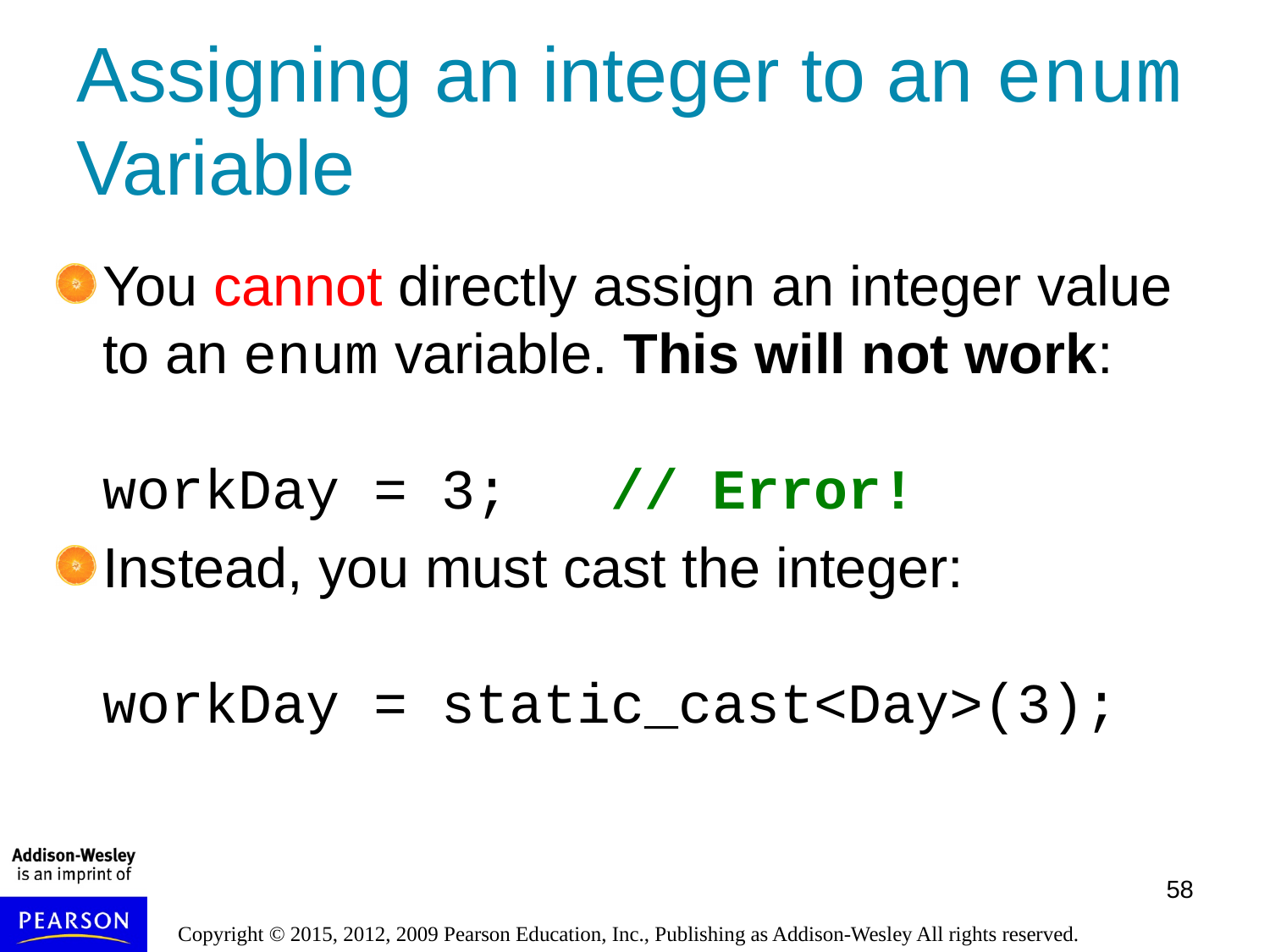

# Assigning an integer to an enum Variable
You cannot directly assign an integer value to an enum variable. This will not work:
workDay = 3;	// Error!
Instead, you must cast the integer:
workDay = static_cast<Day>(3);
58